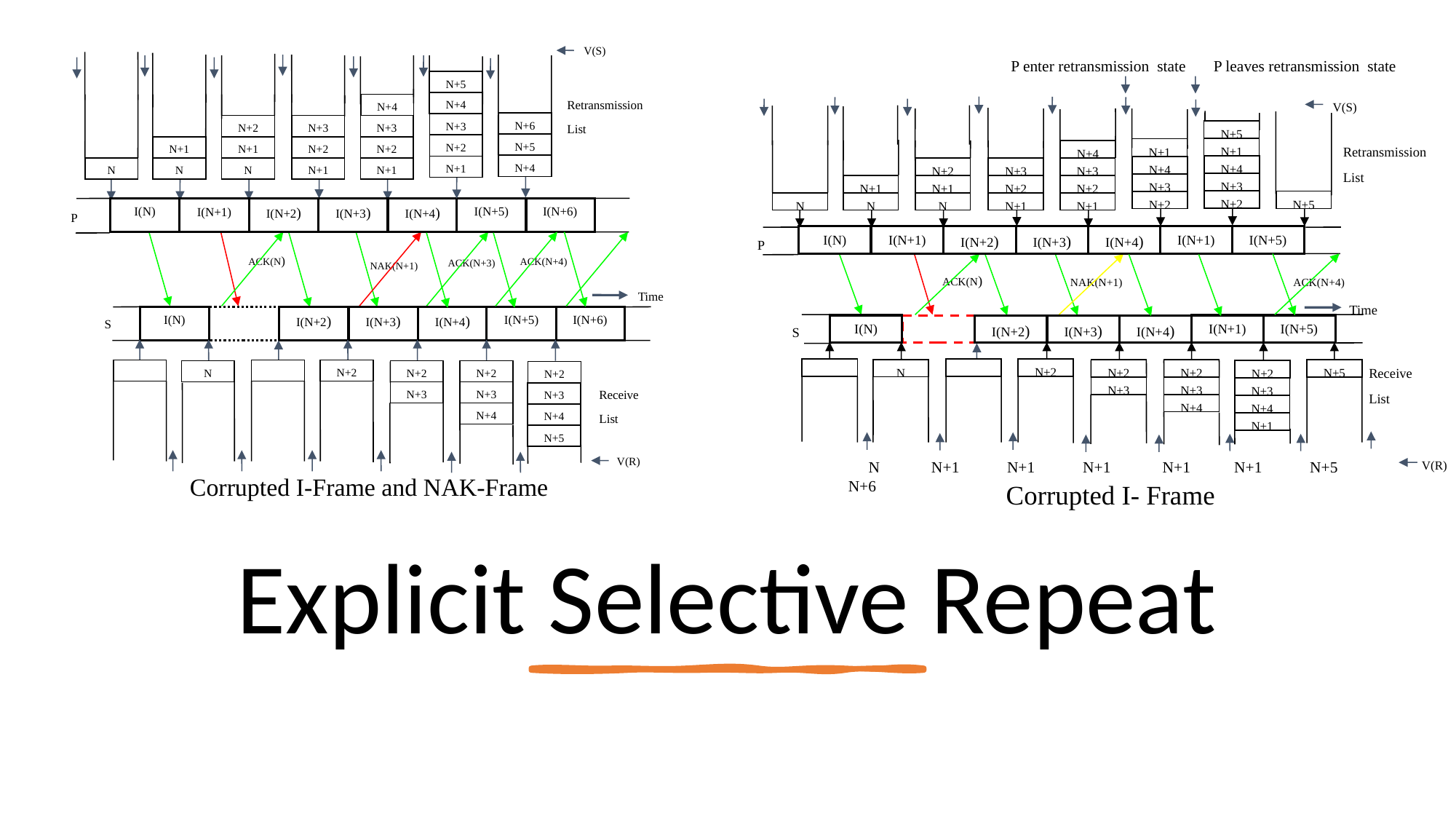

V(S)

N+5

Retransmission
List
N+4

N+4

N+6
N+3
N+2
N+3
N+3
N+5
N+2
N+1
N+1
N+2
N+2
N+4
N+1
N
N
N
N+1
N+1

I(N)
I(N+5)
I(N+6)
I(N+1)
I(N+2)
I(N+3)
I(N+4)
P

ACK(N)
ACK(N+4)
ACK(N+3)
NAK(N+1)
Time

I(N)
I(N+5)
I(N+6)

I(N+2)
I(N+3)
I(N+4)

S

N+2
N
N+2
N+2

N+2

Receive
List

N+3
N+3

N+3

N+4
N+4

N+5

V(R)

Corrupted I-Frame and NAK-Frame
P enter retransmission  state       P leaves retransmission  state

V(S)

N+5

N+1
Retransmission
List
N+1

N+4

N+4
N+4
N+2
N+3
N+3
N+3
N+3
N+1
N+1
N+2
N+2
N+2
N+5
N+2
N
N
N
N+1
N+1

I(N)
I(N+1)
I(N+5)
I(N+1)
I(N+2)
I(N+3)
I(N+4)

P

ACK(N)
NAK(N+1)
ACK(N+4)
Time

I(N)
I(N+1)
I(N+5)

I(N+2)
I(N+3)
I(N+4)
S

N+2
Receive
List
N
N+2
N+2
N+5

N+2

N+3
N+3

N+3

N+4
N+4

N+1

     N             N+1            N+1            N+1             N+1           N+1            N+5           N+6
V(R)

Corrupted I- Frame
# Explicit Selective Repeat